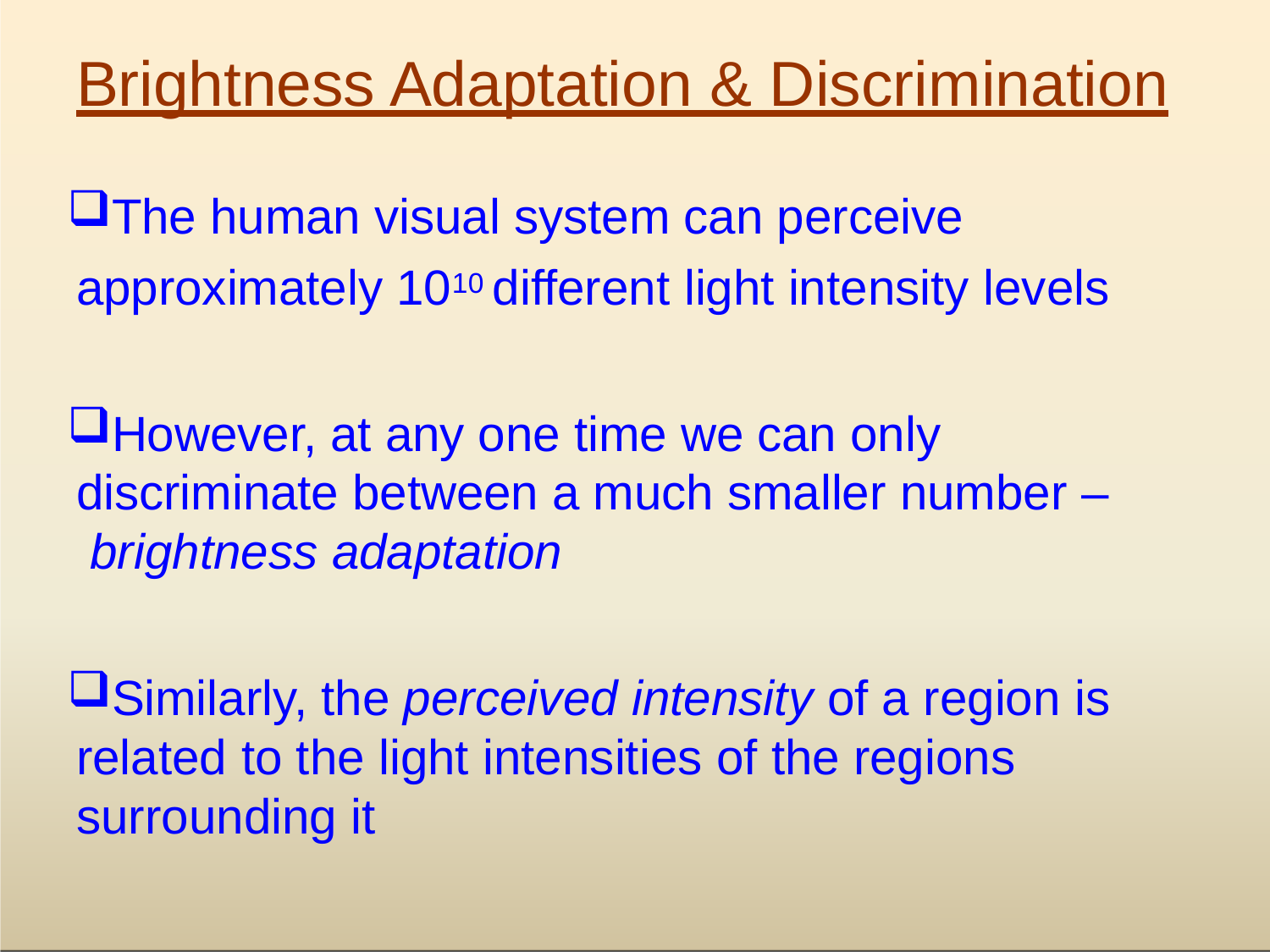

# Brightness Adaptation & Discrimination
The human visual system can perceive  approximately 1010 different light intensity levels

However, at any one time we can only  discriminate between a much smaller number –  brightness adaptation

Similarly, the perceived intensity of a region is  related to the light intensities of the regions  surrounding it